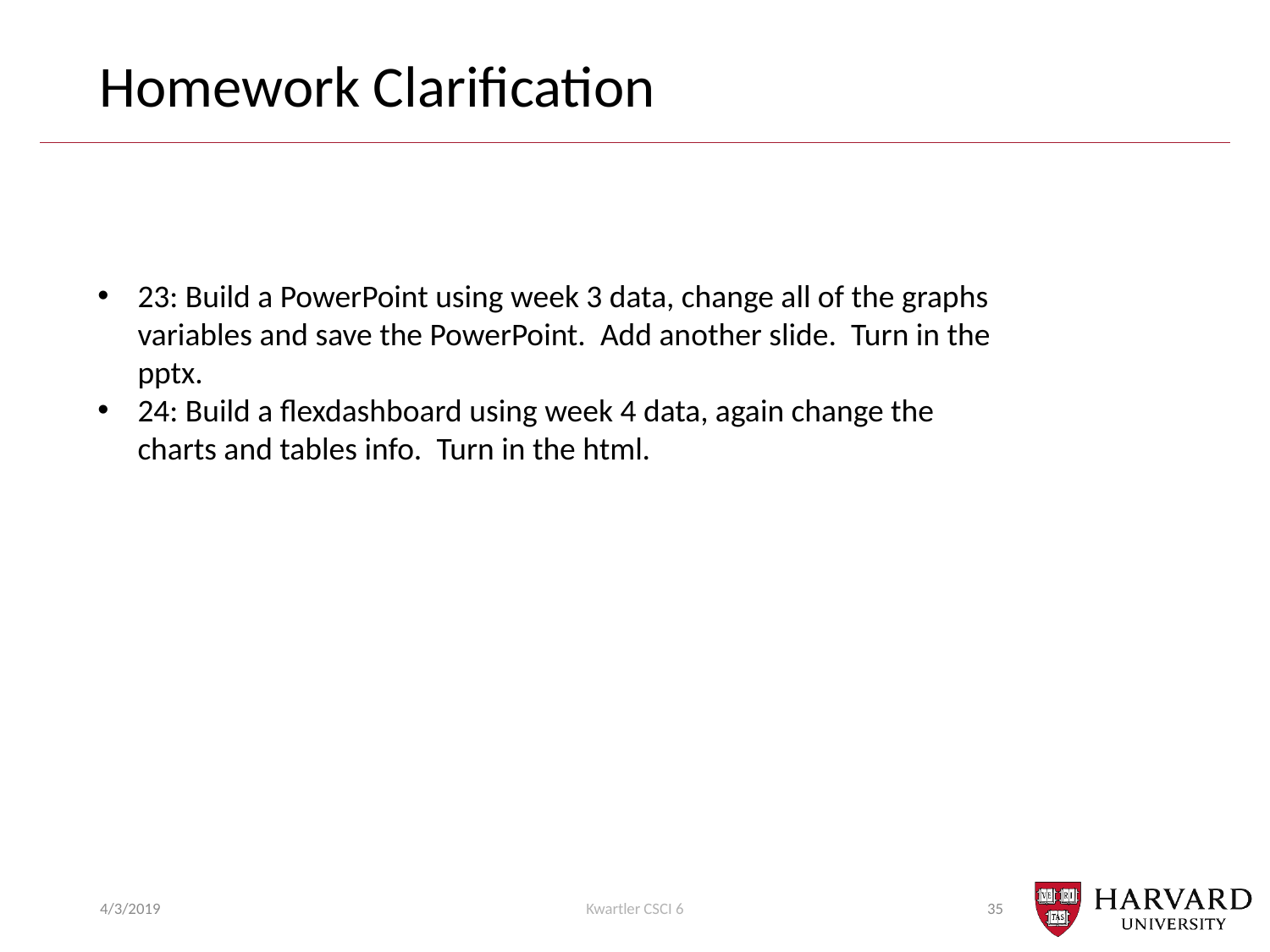

# Homework Clarification
23: Build a PowerPoint using week 3 data, change all of the graphs variables and save the PowerPoint.  Add another slide.  Turn in the pptx.
24: Build a flexdashboard using week 4 data, again change the charts and tables info.  Turn in the html.
4/3/2019
Kwartler CSCI 6
35